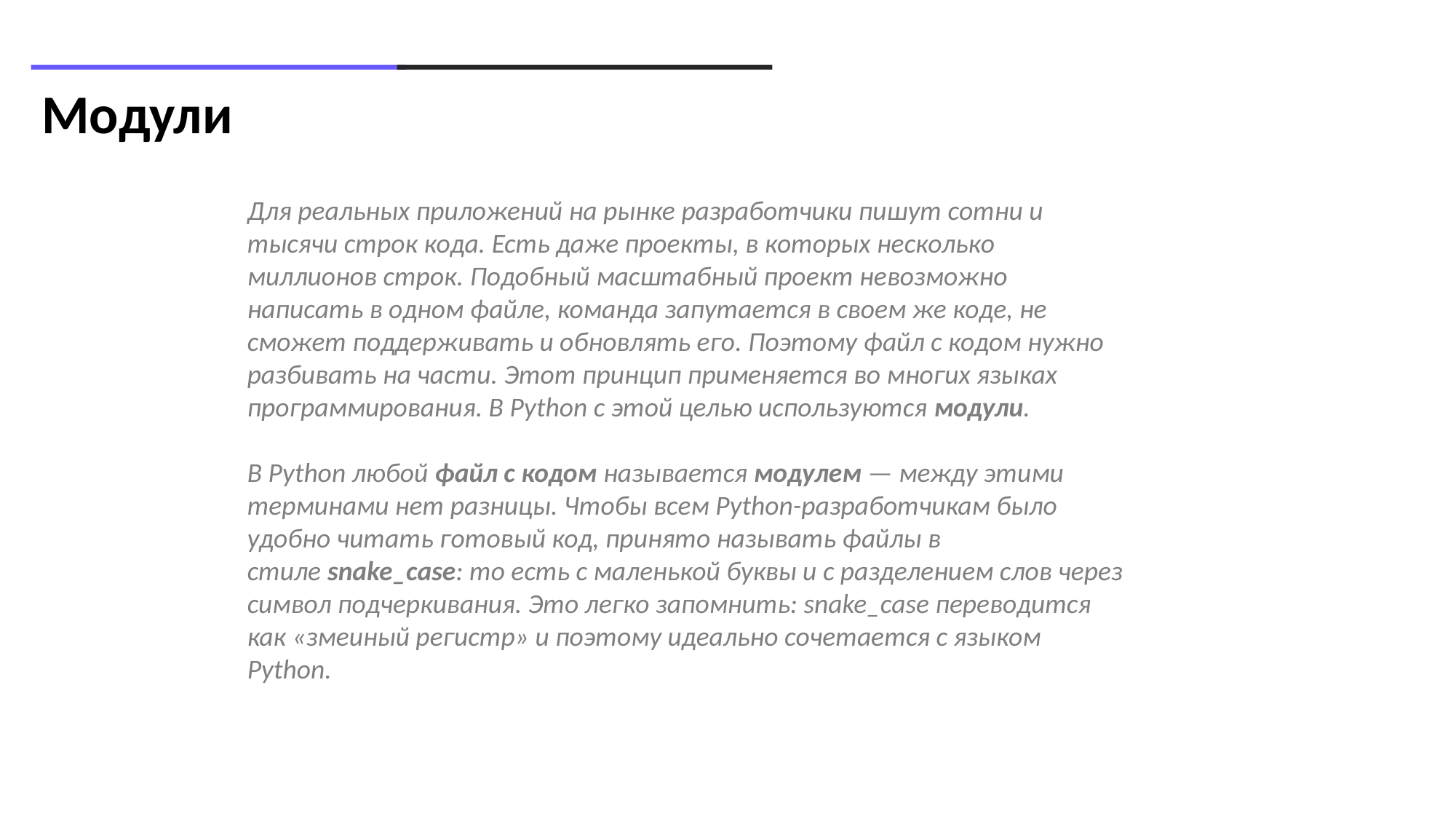

# Модули
Для реальных приложений на рынке разработчики пишут сотни и тысячи строк кода. Есть даже проекты, в которых несколько миллионов строк. Подобный масштабный проект невозможно написать в одном файле, команда запутается в своем же коде, не сможет поддерживать и обновлять его. Поэтому файл с кодом нужно разбивать на части. Этот принцип применяется во многих языках программирования. В Python с этой целью используются модули.

В Python любой файл с кодом называется модулем — между этими терминами нет разницы. Чтобы всем Python-разработчикам было удобно читать готовый код, принято называть файлы в стиле snake_case: то есть с маленькой буквы и с разделением слов через символ подчеркивания. Это легко запомнить: snake_case переводится как «змеиный регистр» и поэтому идеально сочетается с языком Python.